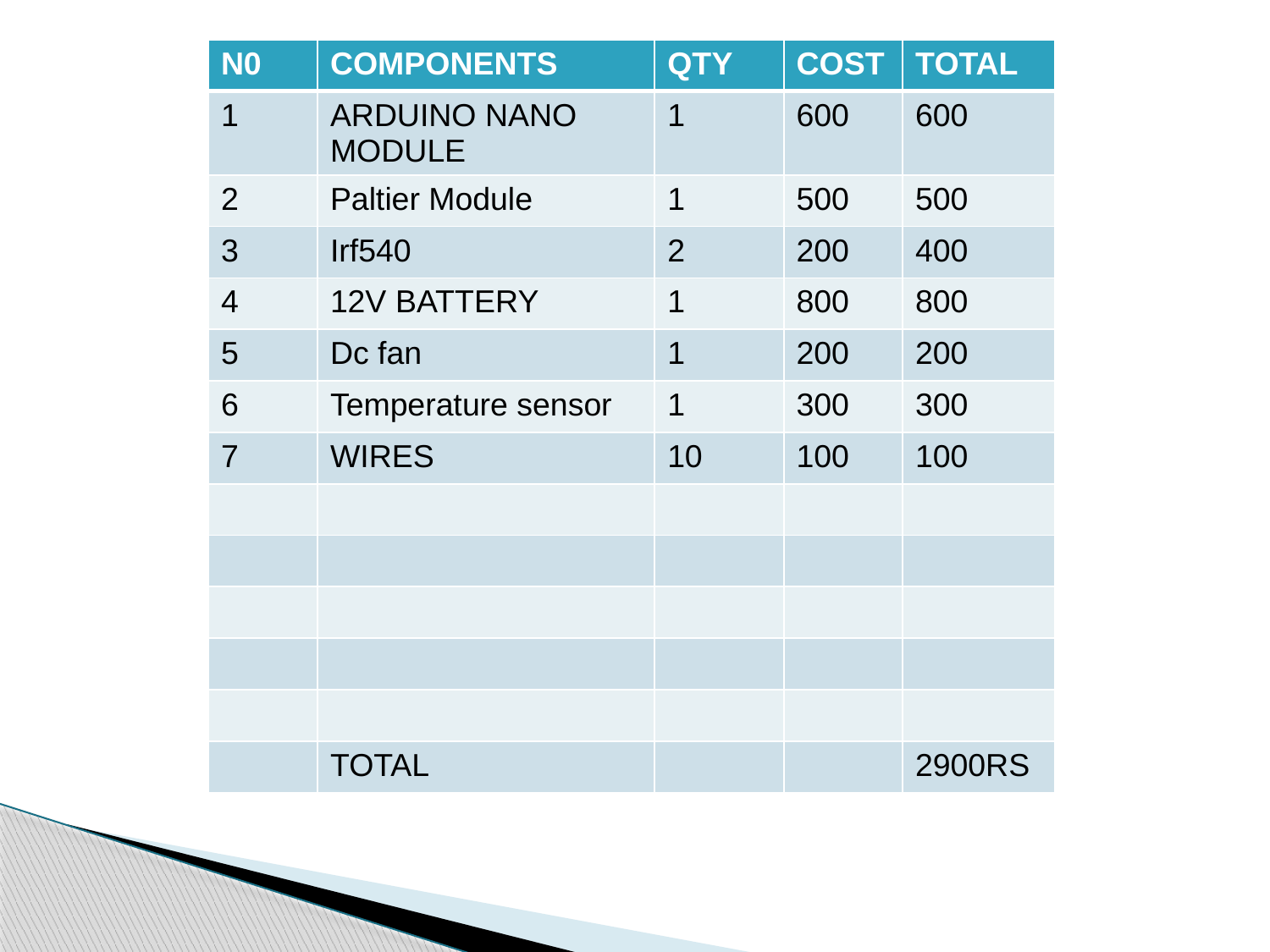

| N0 | COMPONENTS | QTY | COST | TOTAL |
| --- | --- | --- | --- | --- |
| 1 | ARDUINO NANO MODULE | 1 | 600 | 600 |
| 2 | Paltier Module | 1 | 500 | 500 |
| 3 | Irf540 | 2 | 200 | 400 |
| 4 | 12V BATTERY | 1 | 800 | 800 |
| 5 | Dc fan | 1 | 200 | 200 |
| 6 | Temperature sensor | 1 | 300 | 300 |
| 7 | WIRES | 10 | 100 | 100 |
|  |  |  |  |  |
|  |  |  |  |  |
|  |  |  |  |  |
|  |  |  |  |  |
|  |  |  |  |  |
|  | TOTAL |  |  | 2900RS |